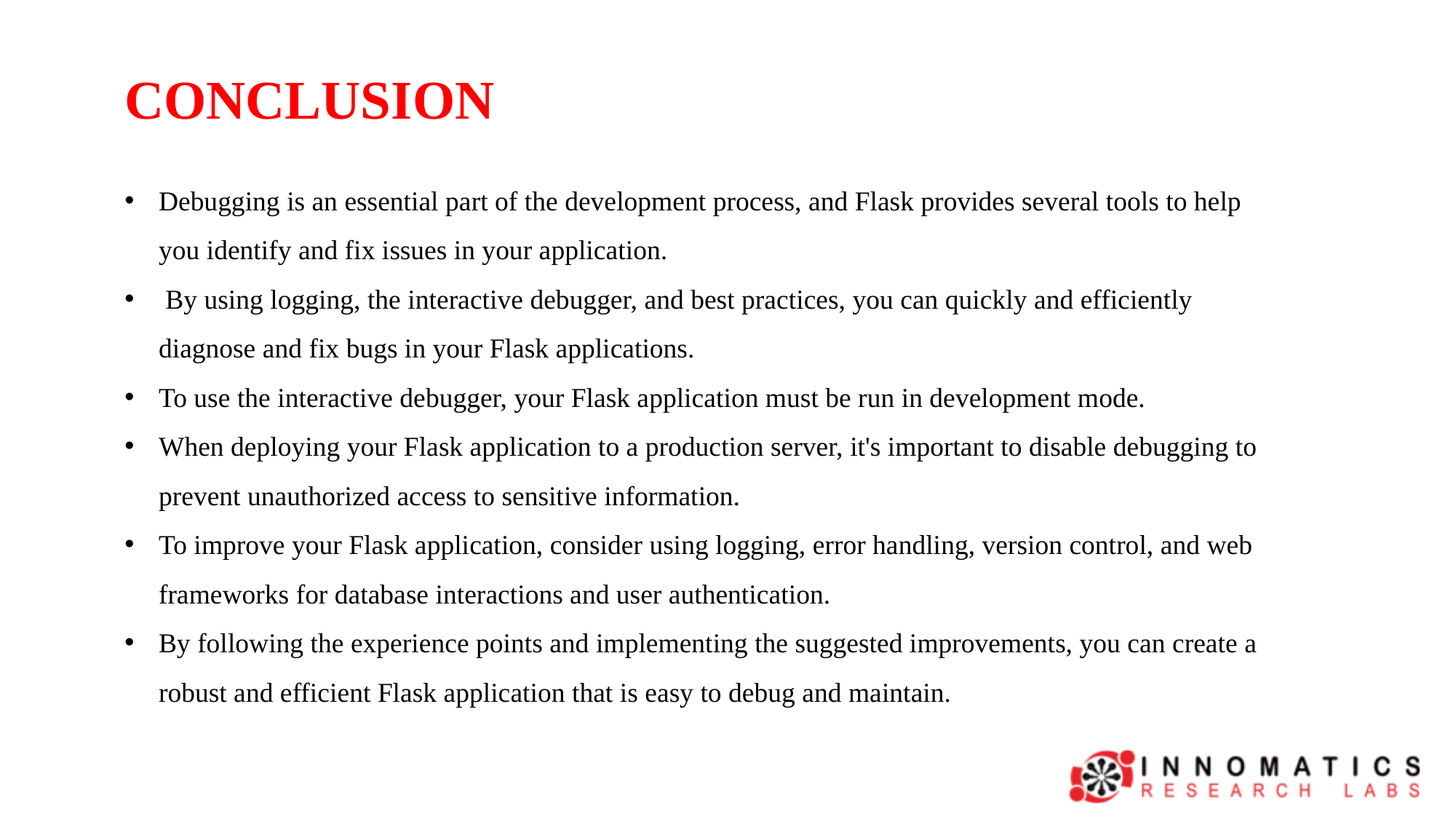

CONCLUSION
Debugging is an essential part of the development process, and Flask provides several tools to help you identify and fix issues in your application.
 By using logging, the interactive debugger, and best practices, you can quickly and efficiently diagnose and fix bugs in your Flask applications.
To use the interactive debugger, your Flask application must be run in development mode.
When deploying your Flask application to a production server, it's important to disable debugging to prevent unauthorized access to sensitive information.
To improve your Flask application, consider using logging, error handling, version control, and web frameworks for database interactions and user authentication.
By following the experience points and implementing the suggested improvements, you can create a robust and efficient Flask application that is easy to debug and maintain.